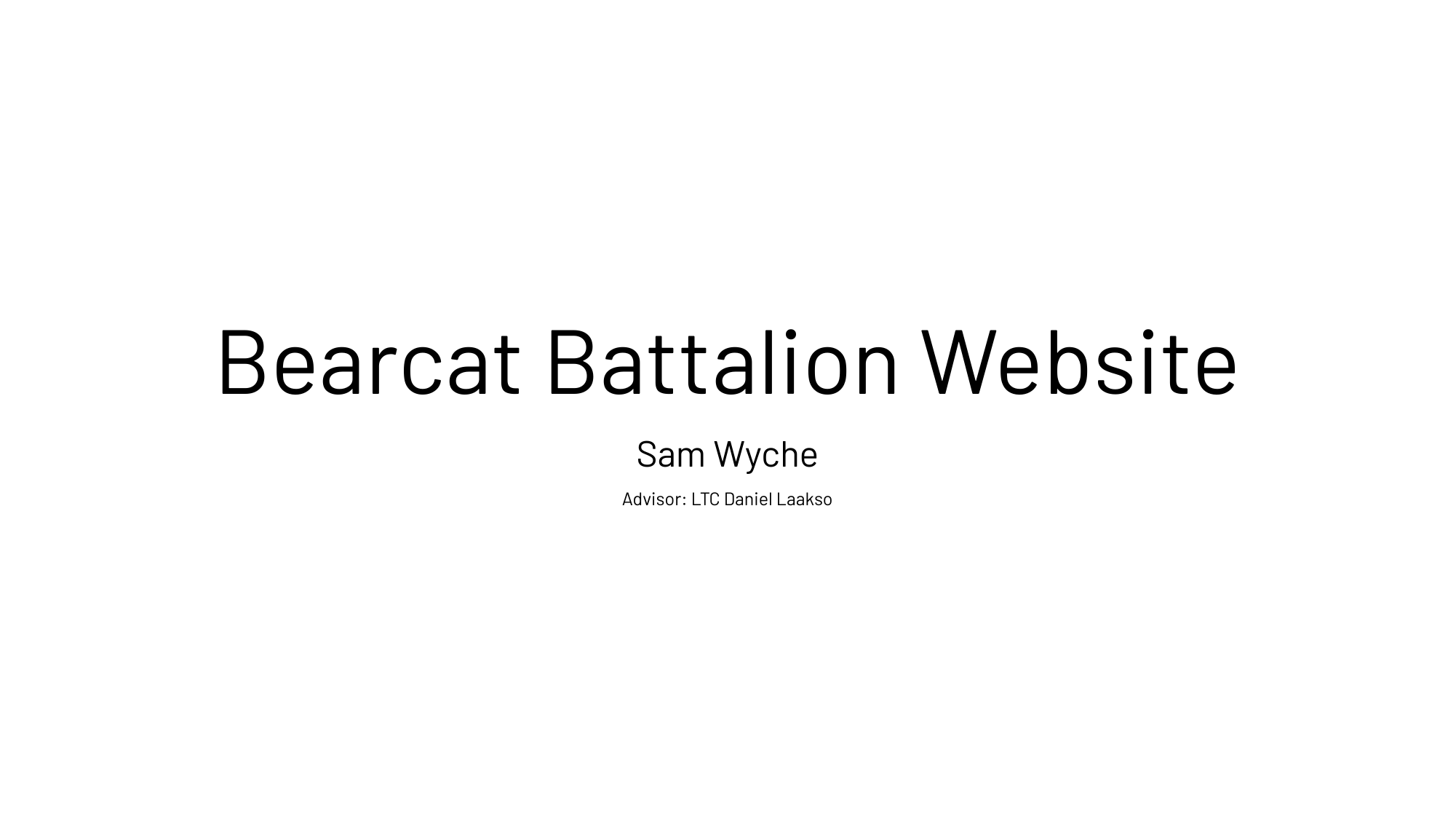

# Bearcat Battalion Website
Sam Wyche
Advisor: LTC Daniel Laakso